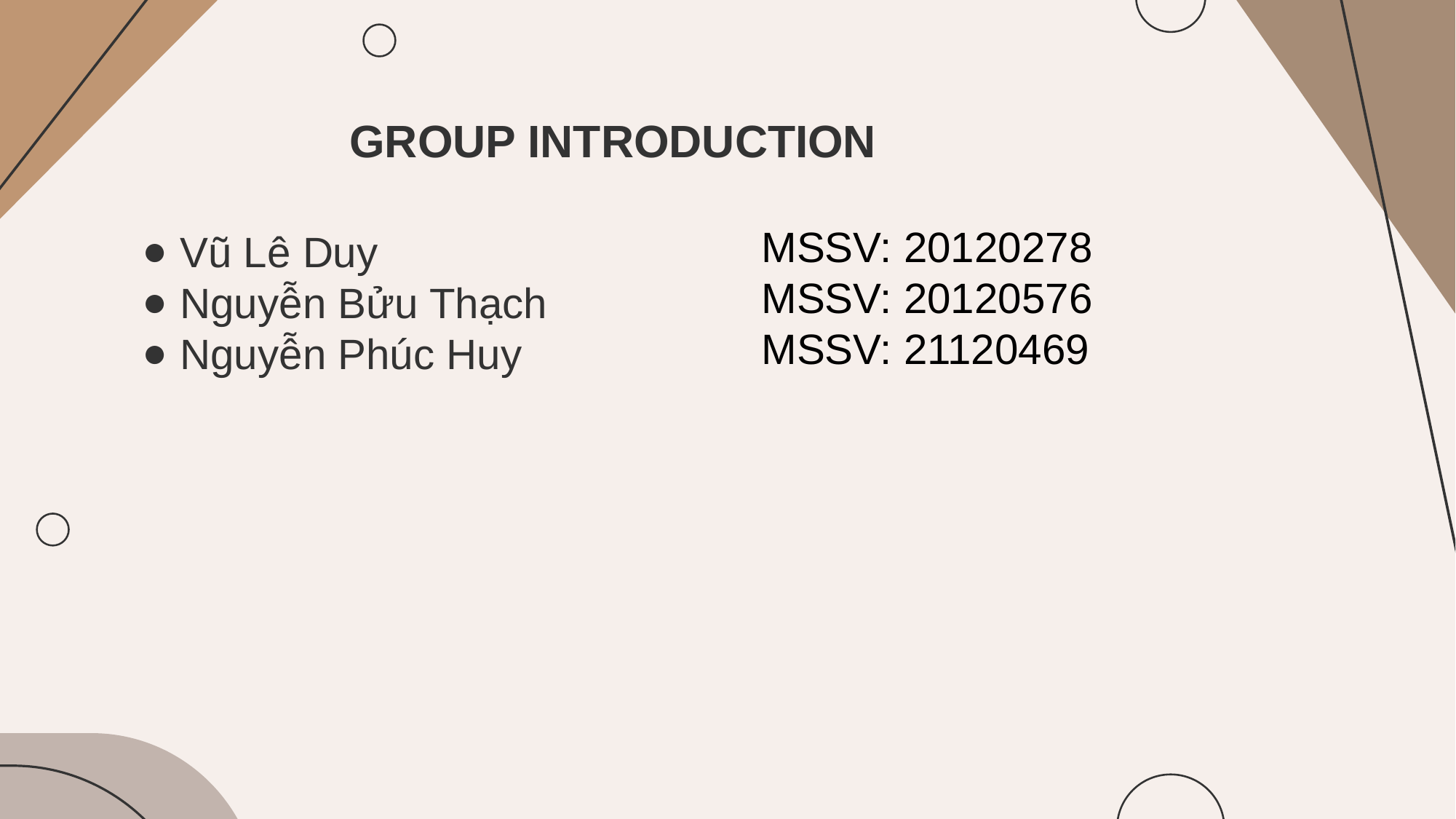

# GROUP INTRODUCTION
Vũ Lê Duy
Nguyễn Bửu Thạch
Nguyễn Phúc Huy
MSSV: 20120278
MSSV: 20120576
MSSV: 21120469